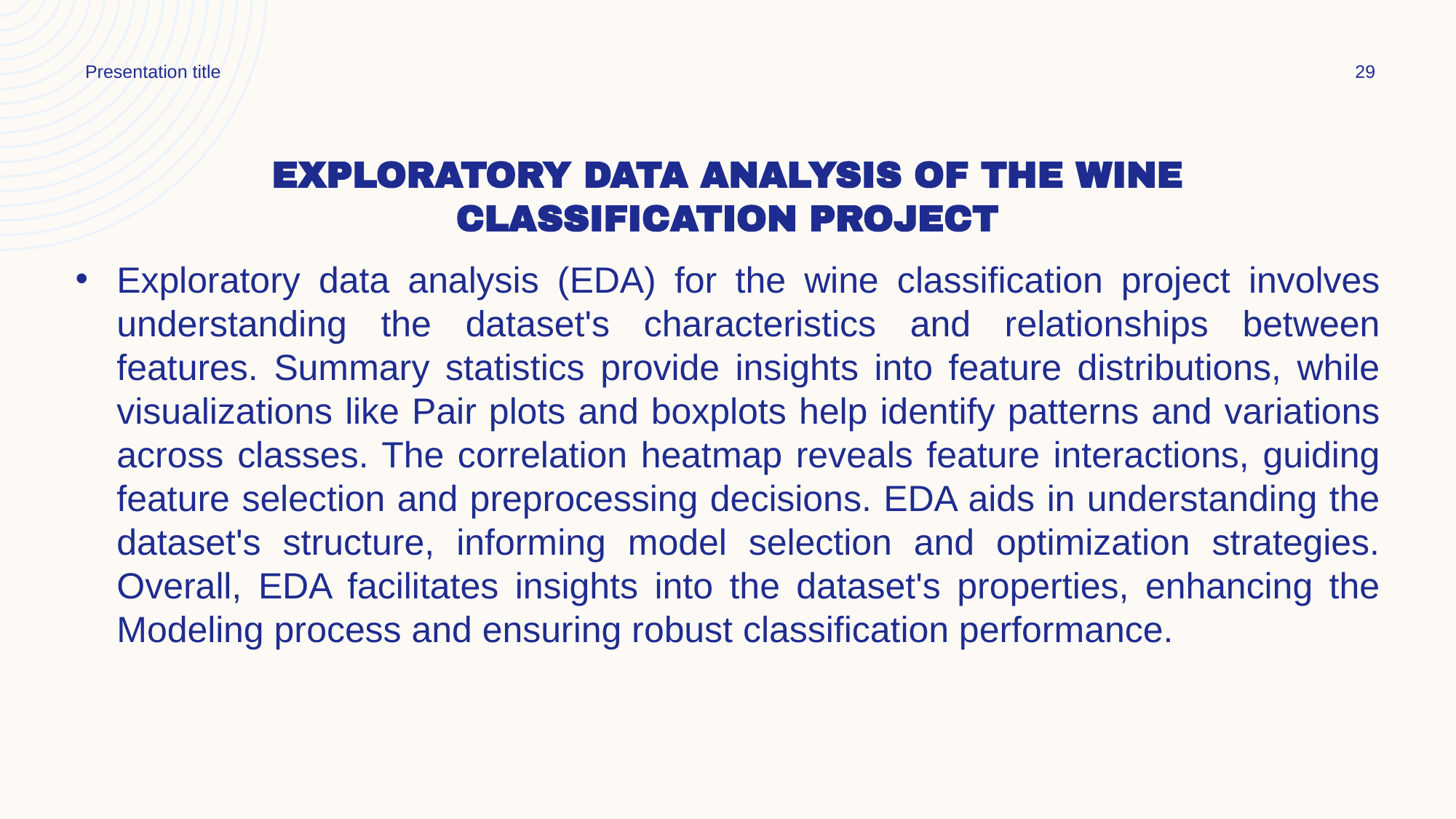

Presentation title
29
# Exploratory Data Analysis of the wine classification project
Exploratory data analysis (EDA) for the wine classification project involves understanding the dataset's characteristics and relationships between features. Summary statistics provide insights into feature distributions, while visualizations like Pair plots and boxplots help identify patterns and variations across classes. The correlation heatmap reveals feature interactions, guiding feature selection and preprocessing decisions. EDA aids in understanding the dataset's structure, informing model selection and optimization strategies. Overall, EDA facilitates insights into the dataset's properties, enhancing the Modeling process and ensuring robust classification performance.